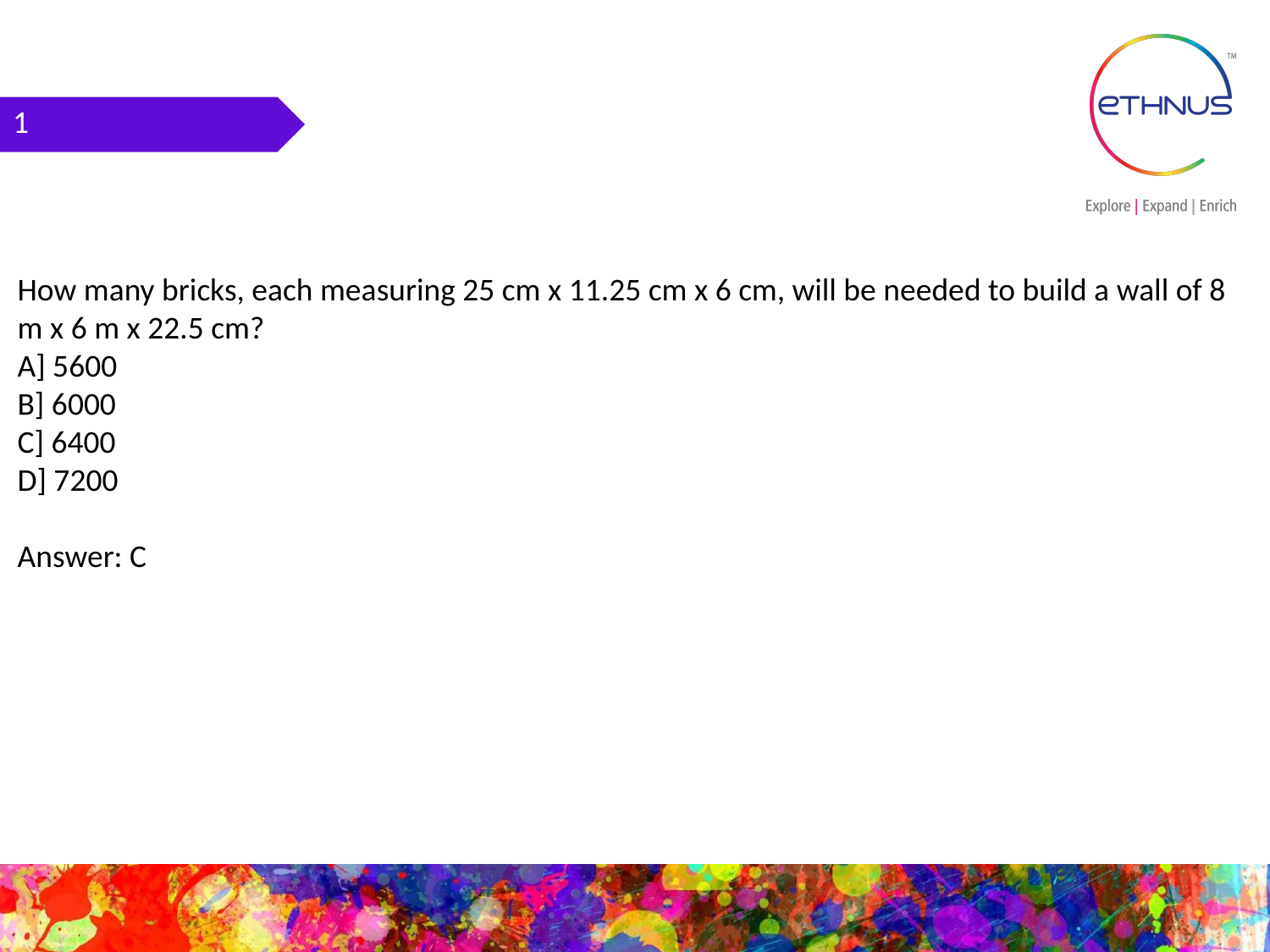

1
How many bricks, each measuring 25 cm x 11.25 cm x 6 cm, will be needed to build a wall of 8 m x 6 m x 22.5 cm?
A] 5600
B] 6000
C] 6400
D] 7200

Answer: C